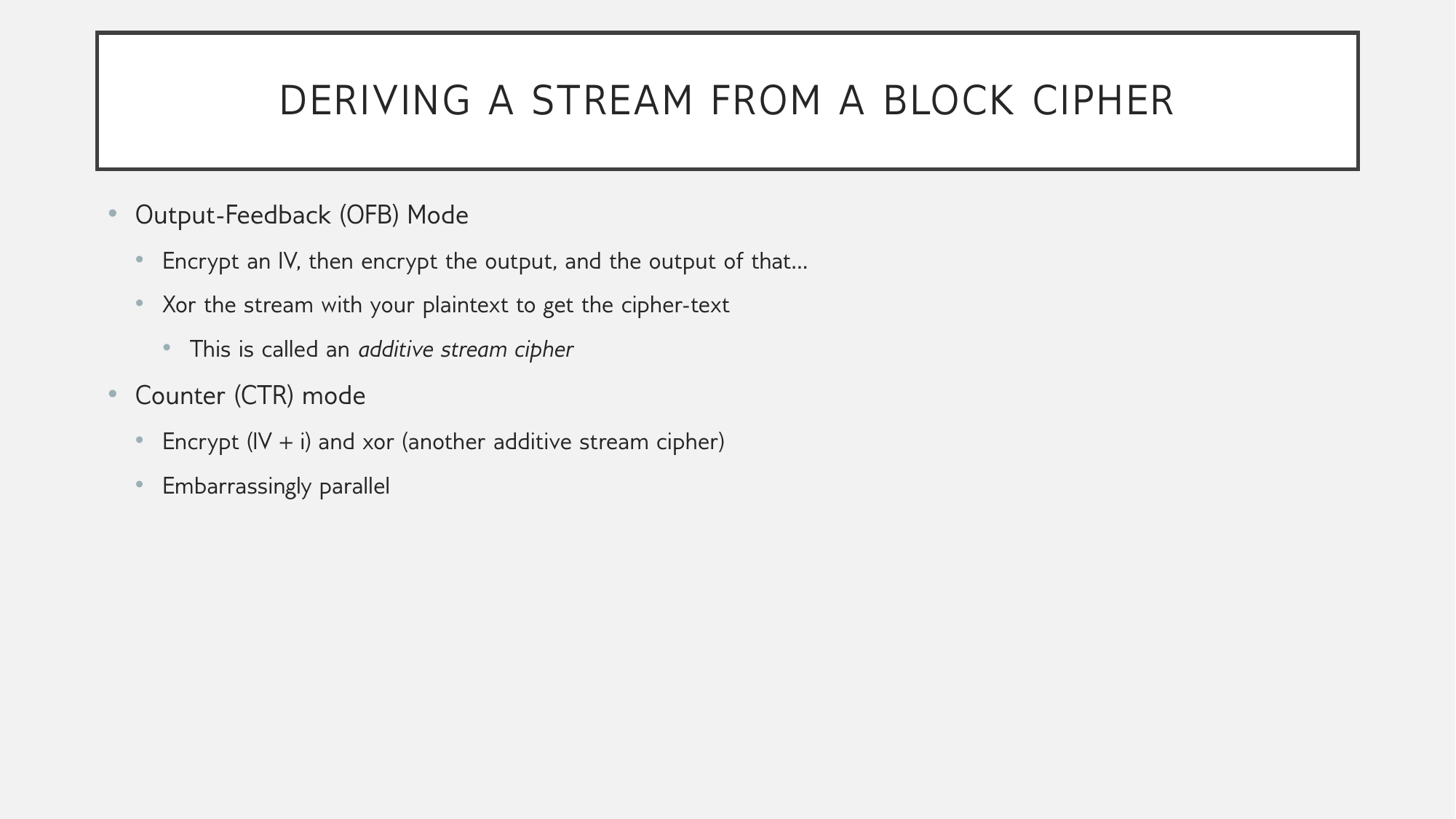

# Deriving a Stream from a Block Cipher
Output-Feedback (OFB) Mode
Encrypt an IV, then encrypt the output, and the output of that…
Xor the stream with your plaintext to get the cipher-text
This is called an additive stream cipher
Counter (CTR) mode
Encrypt (IV + i) and xor (another additive stream cipher)
Embarrassingly parallel